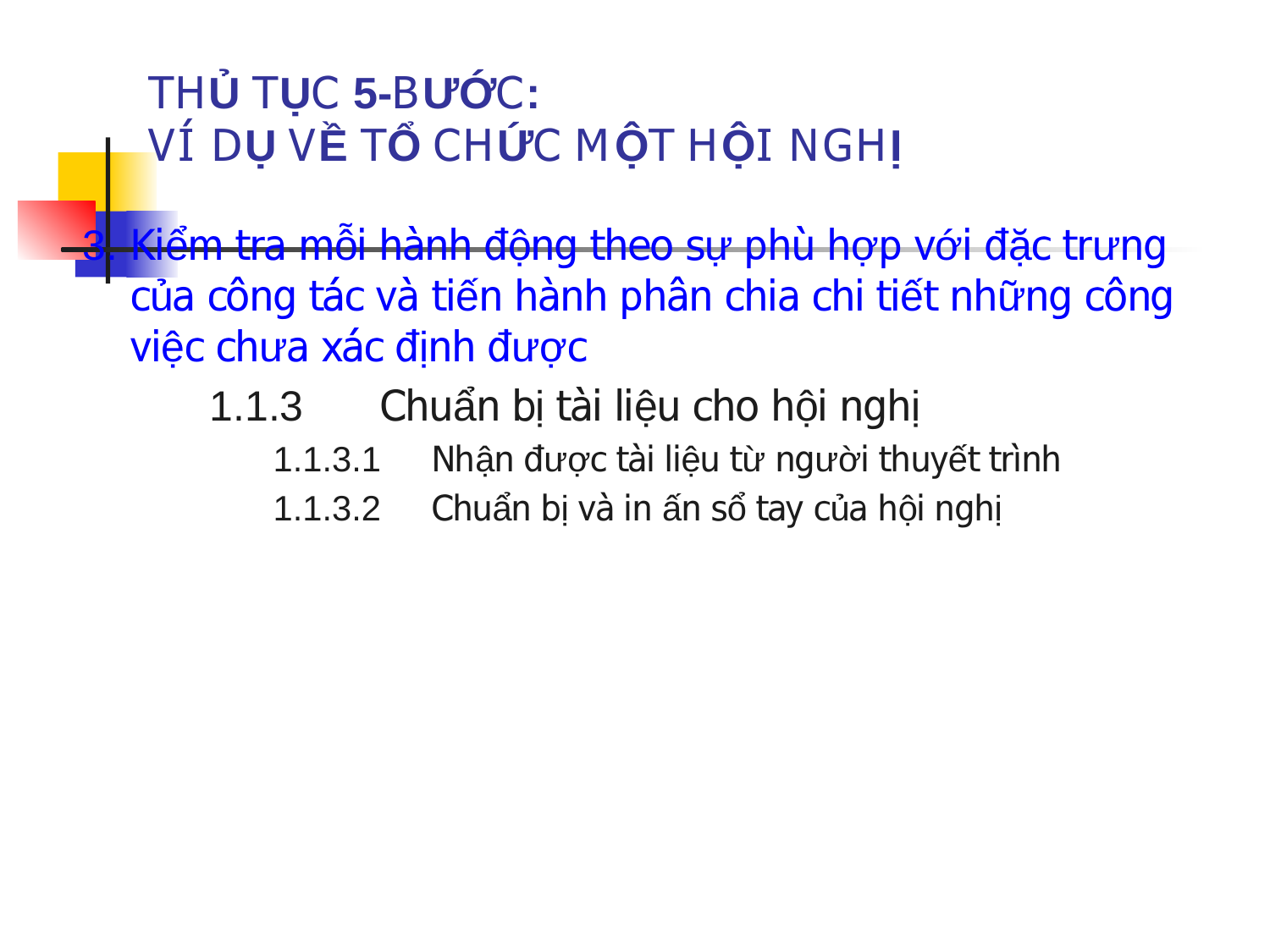

THỦ TỤC 5-BƯỚC:
VÍ DỤ VỀ TỔ CHỨC MỘT HỘI NGHỊ
3.	Kiểm tra mỗi hành động theo sự phù hợp với đặc trưng của công tác và tiến hành phân chia chi tiết những công việc chưa xác định được
1.1.3	 Chuẩn bị tài liệu cho hội nghị
1.1.3.1	Nhận được tài liệu từ người thuyết trình
1.1.3.2	Chuẩn bị và in ấn sổ tay của hội nghị